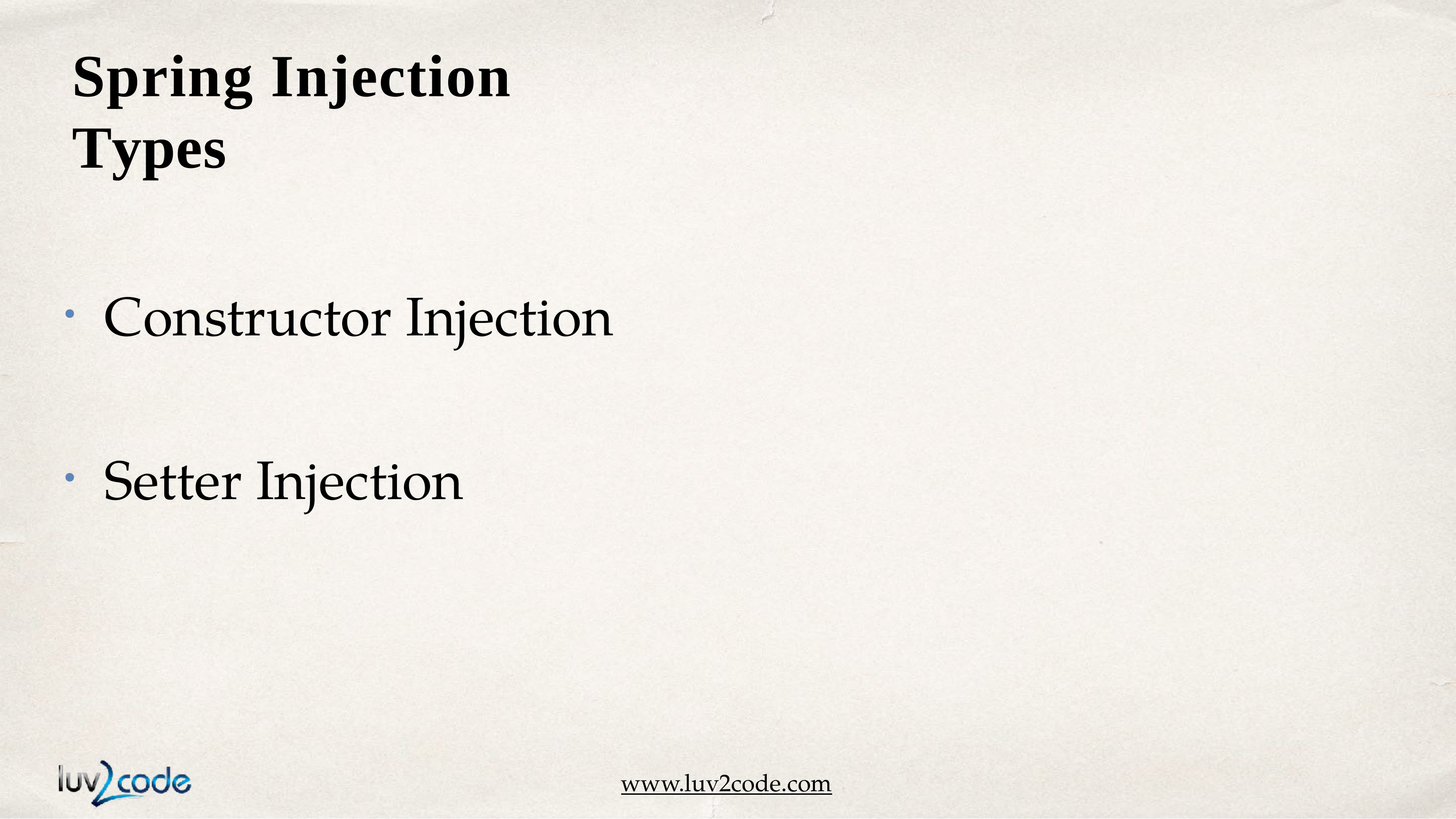

# Spring Injection Types
Constructor Injection

Setter Injection
www.luv2code.com